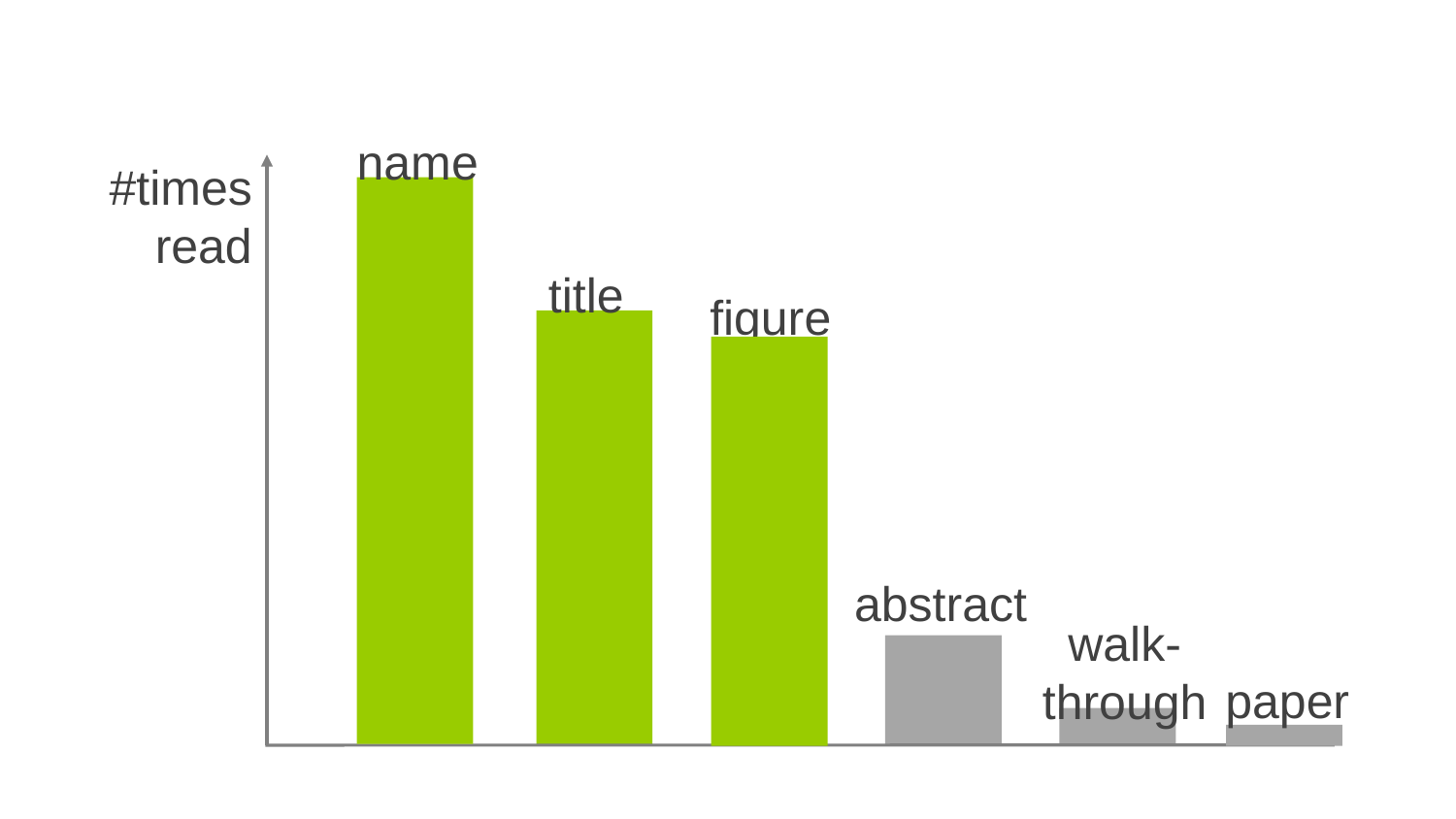

name
#times
read

title
figure

abstract
walk-
through

paper